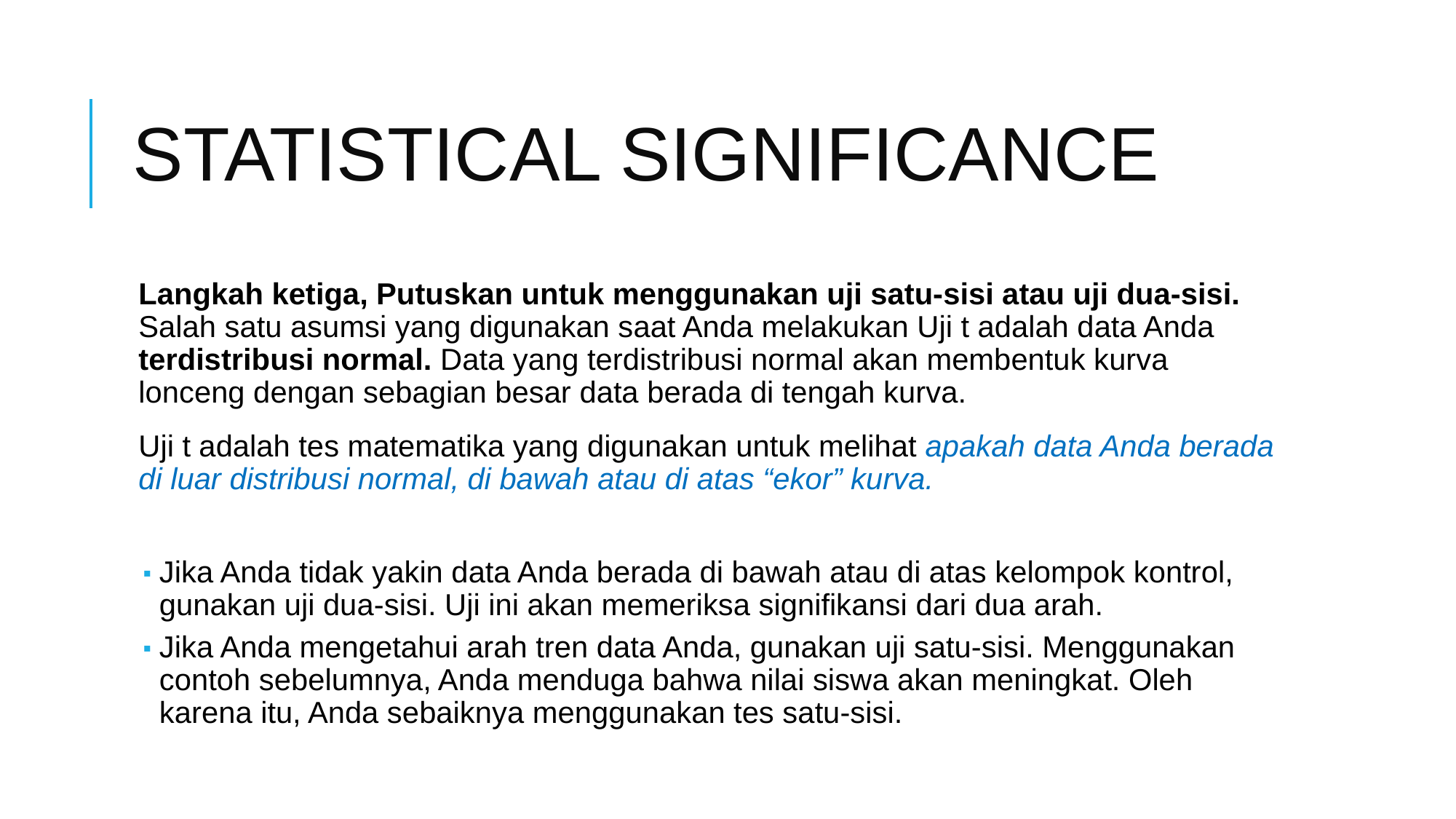

# STATISTICAL SIGNIFICANCE
Langkah ketiga, Putuskan untuk menggunakan uji satu-sisi atau uji dua-sisi. Salah satu asumsi yang digunakan saat Anda melakukan Uji t adalah data Anda terdistribusi normal. Data yang terdistribusi normal akan membentuk kurva lonceng dengan sebagian besar data berada di tengah kurva.
Uji t adalah tes matematika yang digunakan untuk melihat apakah data Anda berada di luar distribusi normal, di bawah atau di atas “ekor” kurva.

Jika Anda tidak yakin data Anda berada di bawah atau di atas kelompok kontrol, gunakan uji dua-sisi. Uji ini akan memeriksa signifikansi dari dua arah.
Jika Anda mengetahui arah tren data Anda, gunakan uji satu-sisi. Menggunakan contoh sebelumnya, Anda menduga bahwa nilai siswa akan meningkat. Oleh karena itu, Anda sebaiknya menggunakan tes satu-sisi.